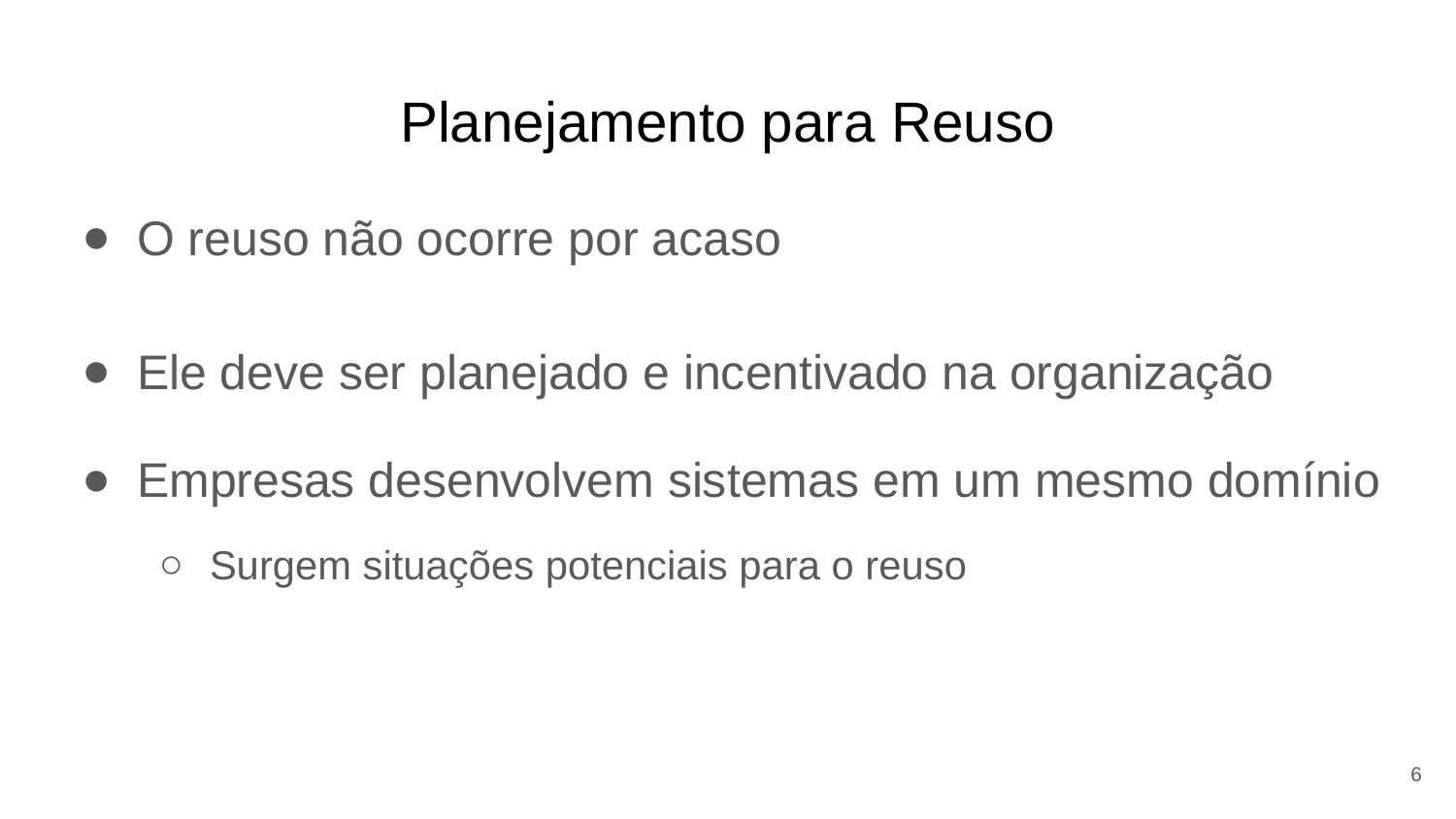

# Planejamento para Reuso
O reuso não ocorre por acaso

Ele deve ser planejado e incentivado na organização

Empresas desenvolvem sistemas em um mesmo domínio
Surgem situações potenciais para o reuso
6